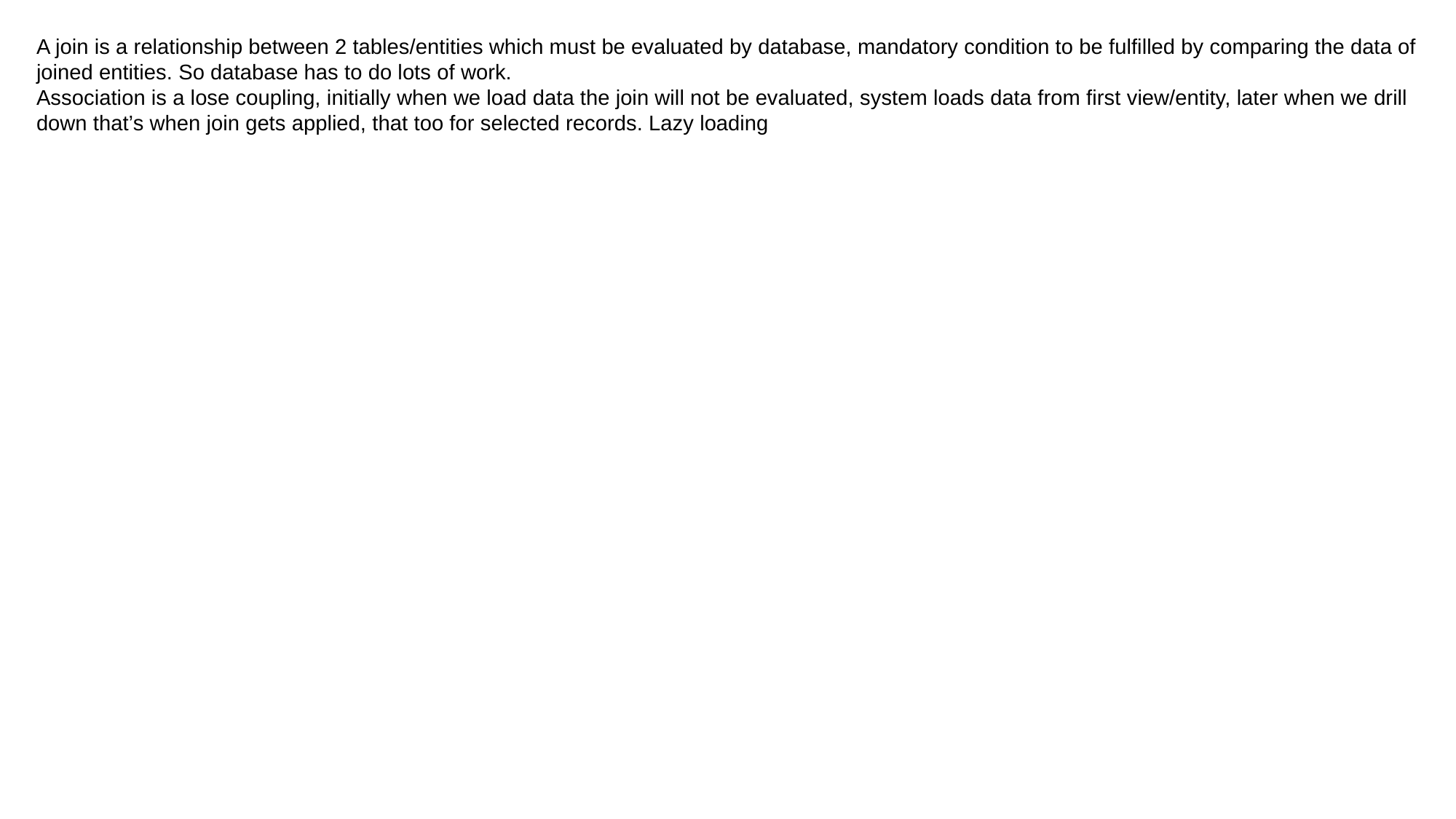

A join is a relationship between 2 tables/entities which must be evaluated by database, mandatory condition to be fulfilled by comparing the data of joined entities. So database has to do lots of work.
Association is a lose coupling, initially when we load data the join will not be evaluated, system loads data from first view/entity, later when we drill down that’s when join gets applied, that too for selected records. Lazy loading